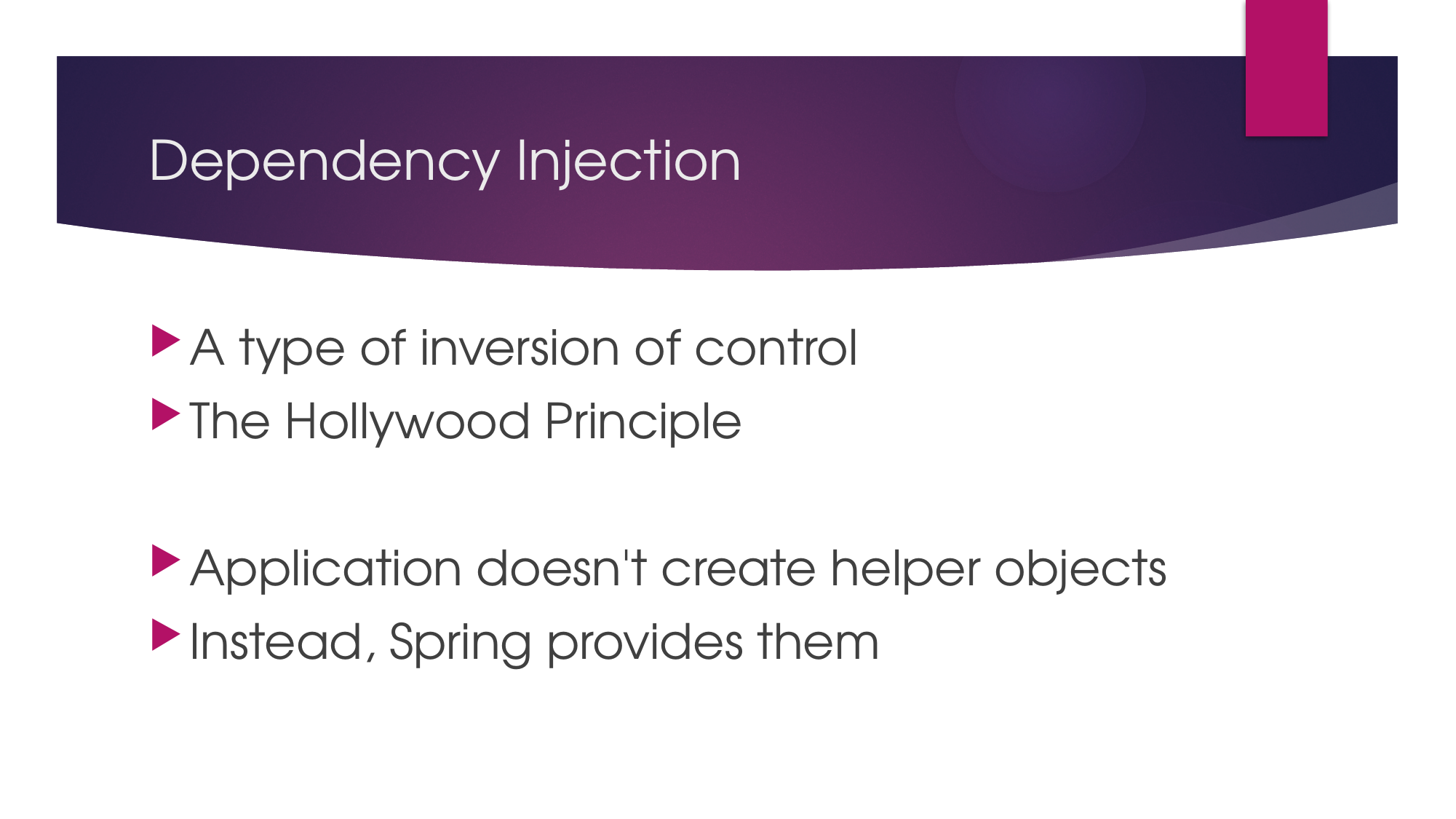

# Dependency Injection
A type of inversion of control
The Hollywood Principle

Application doesn't create helper objects
Instead, Spring provides them